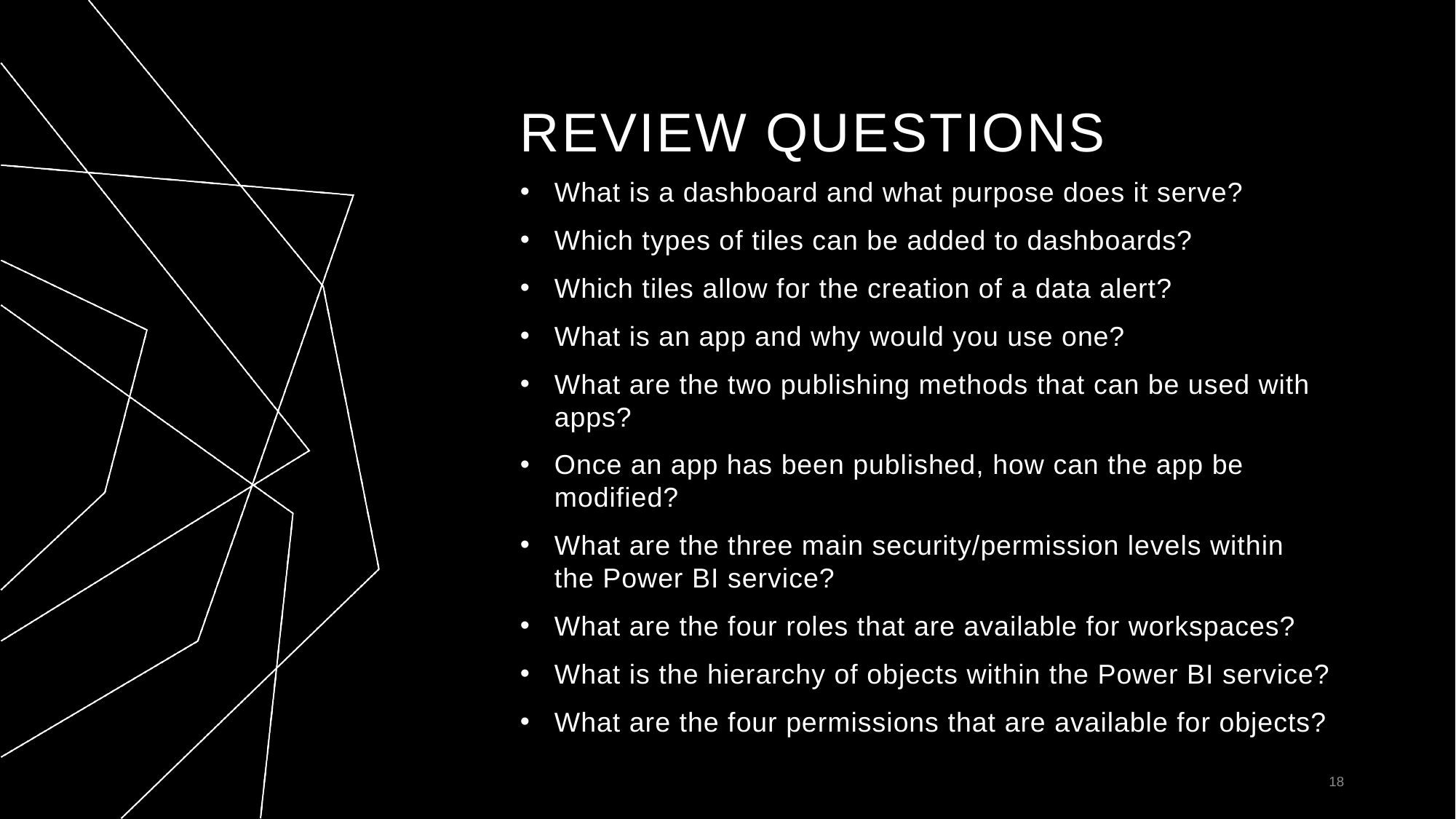

# Review Questions
What is a dashboard and what purpose does it serve?
Which types of tiles can be added to dashboards?
Which tiles allow for the creation of a data alert?
What is an app and why would you use one?
What are the two publishing methods that can be used with apps?
Once an app has been published, how can the app be modified?
What are the three main security/permission levels within the Power BI service?
What are the four roles that are available for workspaces?
What is the hierarchy of objects within the Power BI service?
What are the four permissions that are available for objects?
18